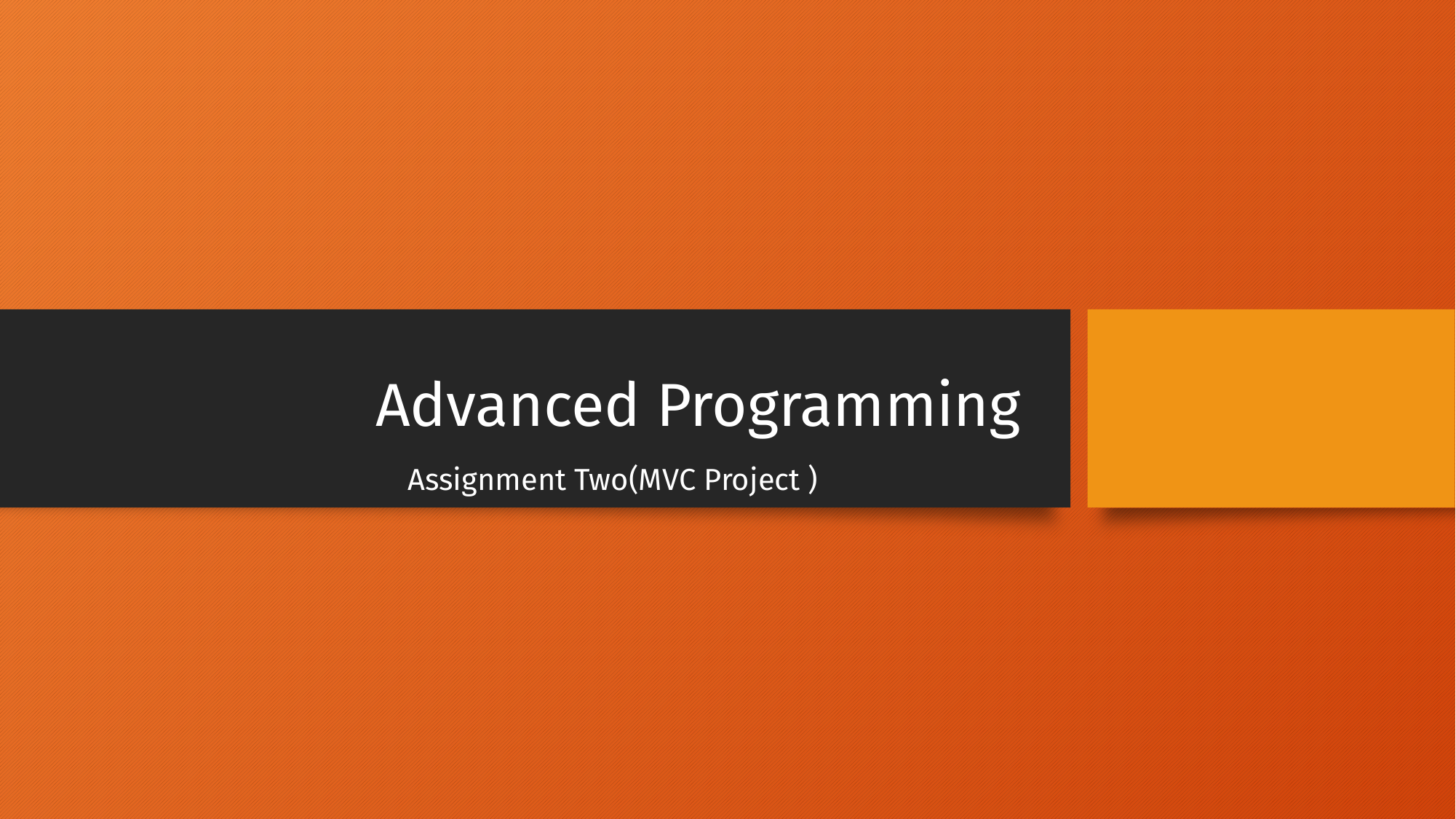

# Advanced Programming
Assignment Two(MVC Project )